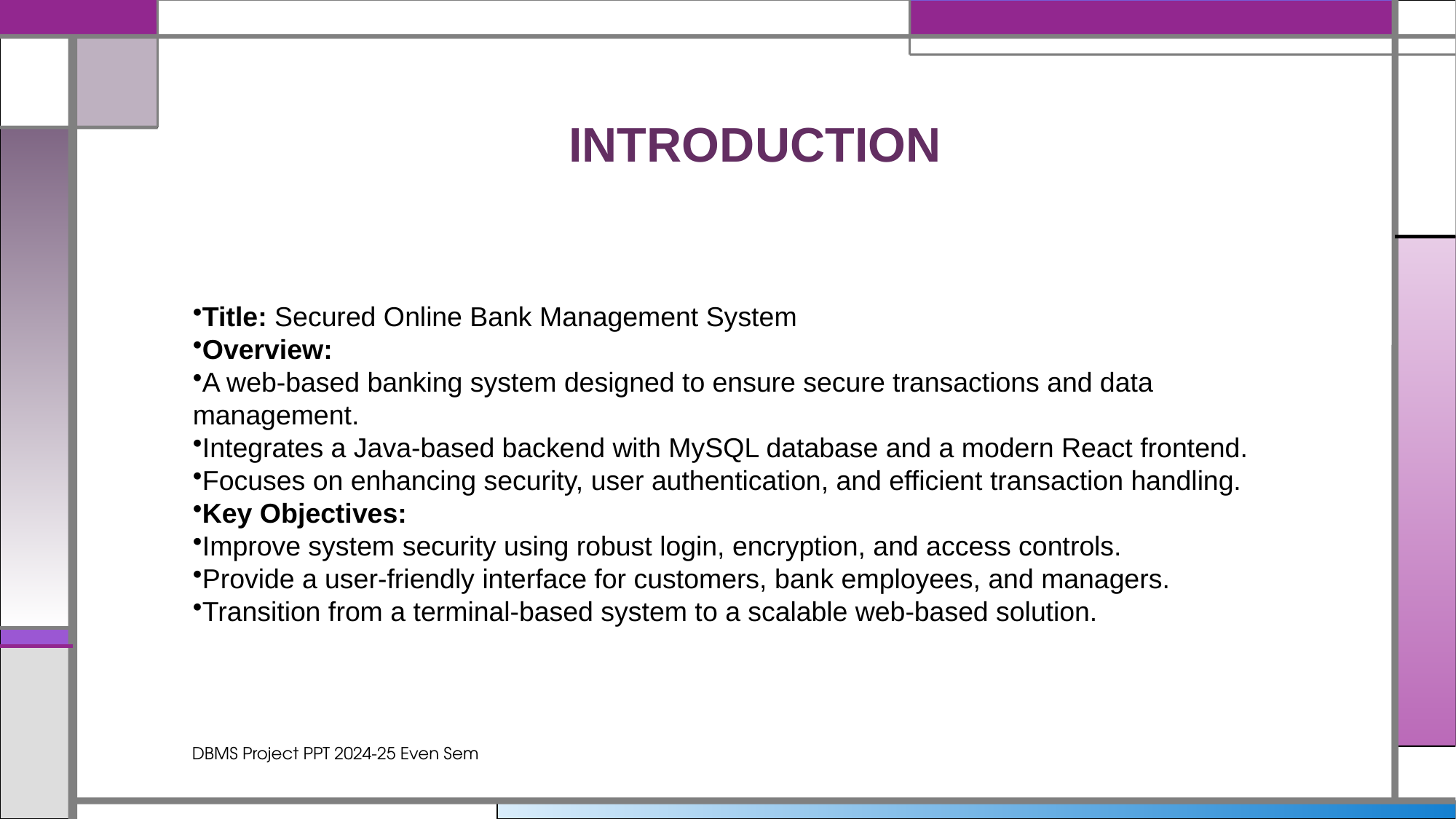

# INTRODUCTION
Title: Secured Online Bank Management System
Overview:
A web-based banking system designed to ensure secure transactions and data management.
Integrates a Java-based backend with MySQL database and a modern React frontend.
Focuses on enhancing security, user authentication, and efficient transaction handling.
Key Objectives:
Improve system security using robust login, encryption, and access controls.
Provide a user-friendly interface for customers, bank employees, and managers.
Transition from a terminal-based system to a scalable web-based solution.

DBMS Project PPT 2024-25 Even Sem